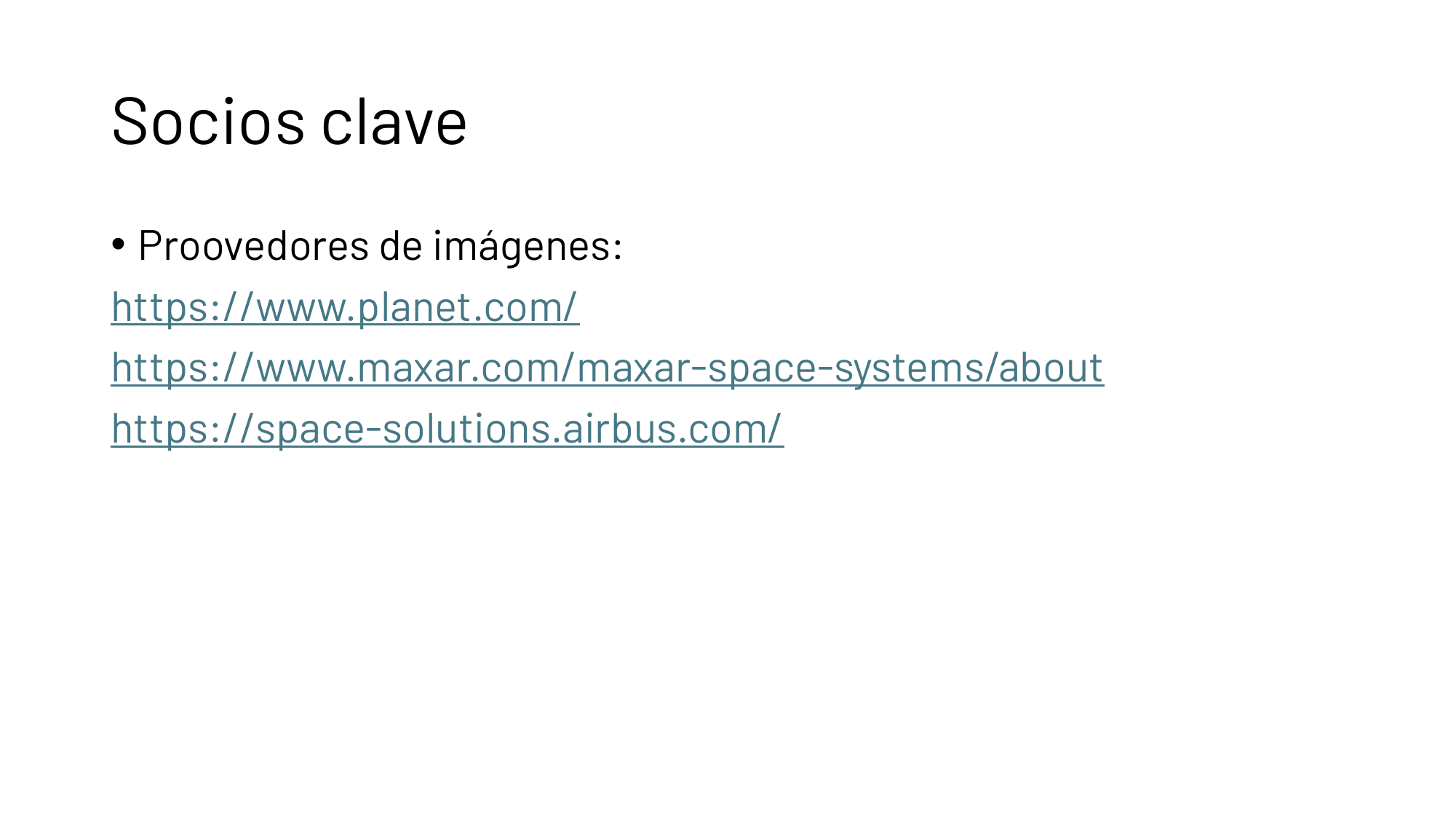

# Socios clave
Proovedores de imágenes:
https://www.planet.com/
https://www.maxar.com/maxar-space-systems/about
https://space-solutions.airbus.com/